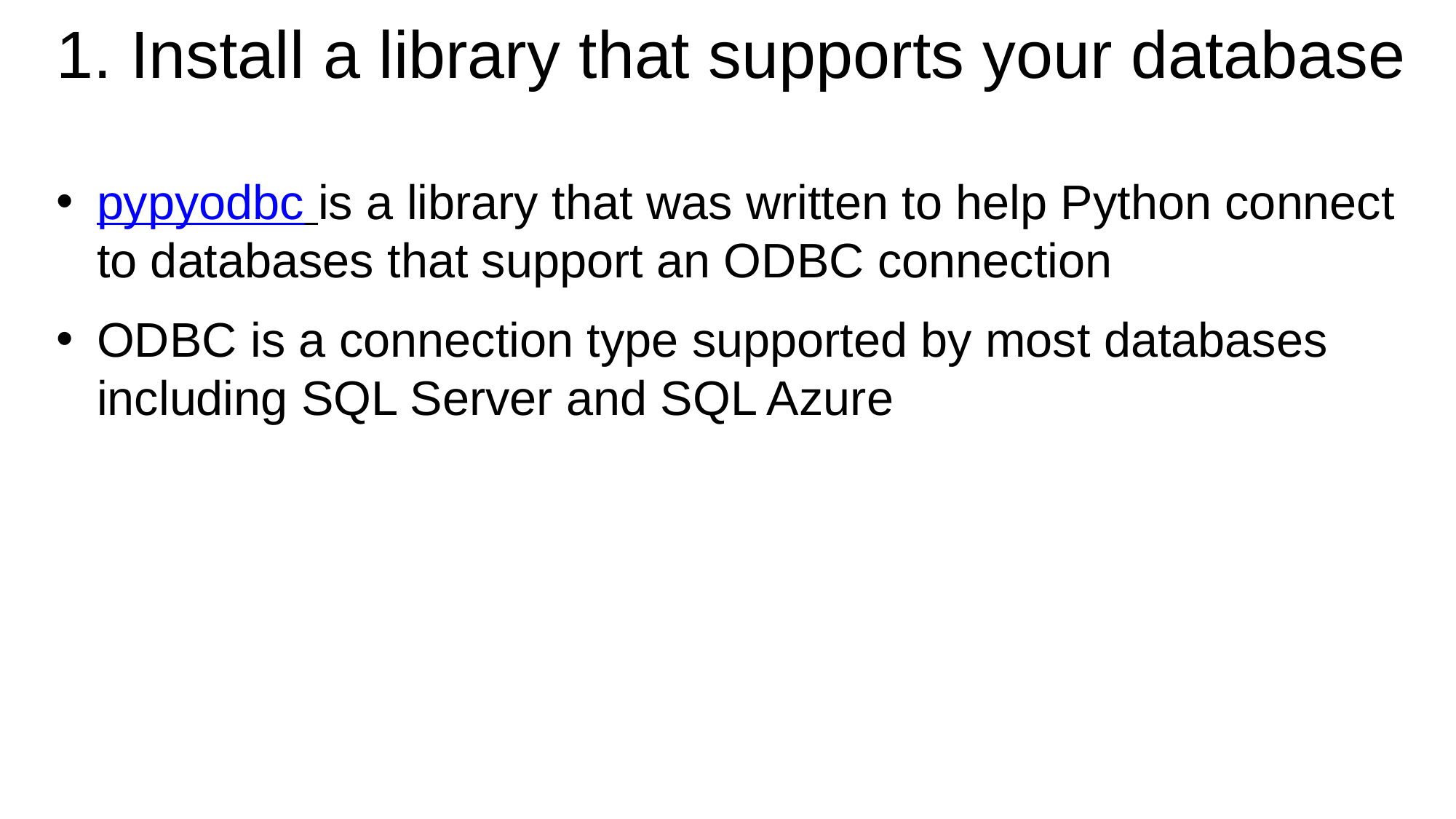

# 1. Install a library that supports your database
pypyodbc is a library that was written to help Python connect to databases that support an ODBC connection
ODBC is a connection type supported by most databases including SQL Server and SQL Azure